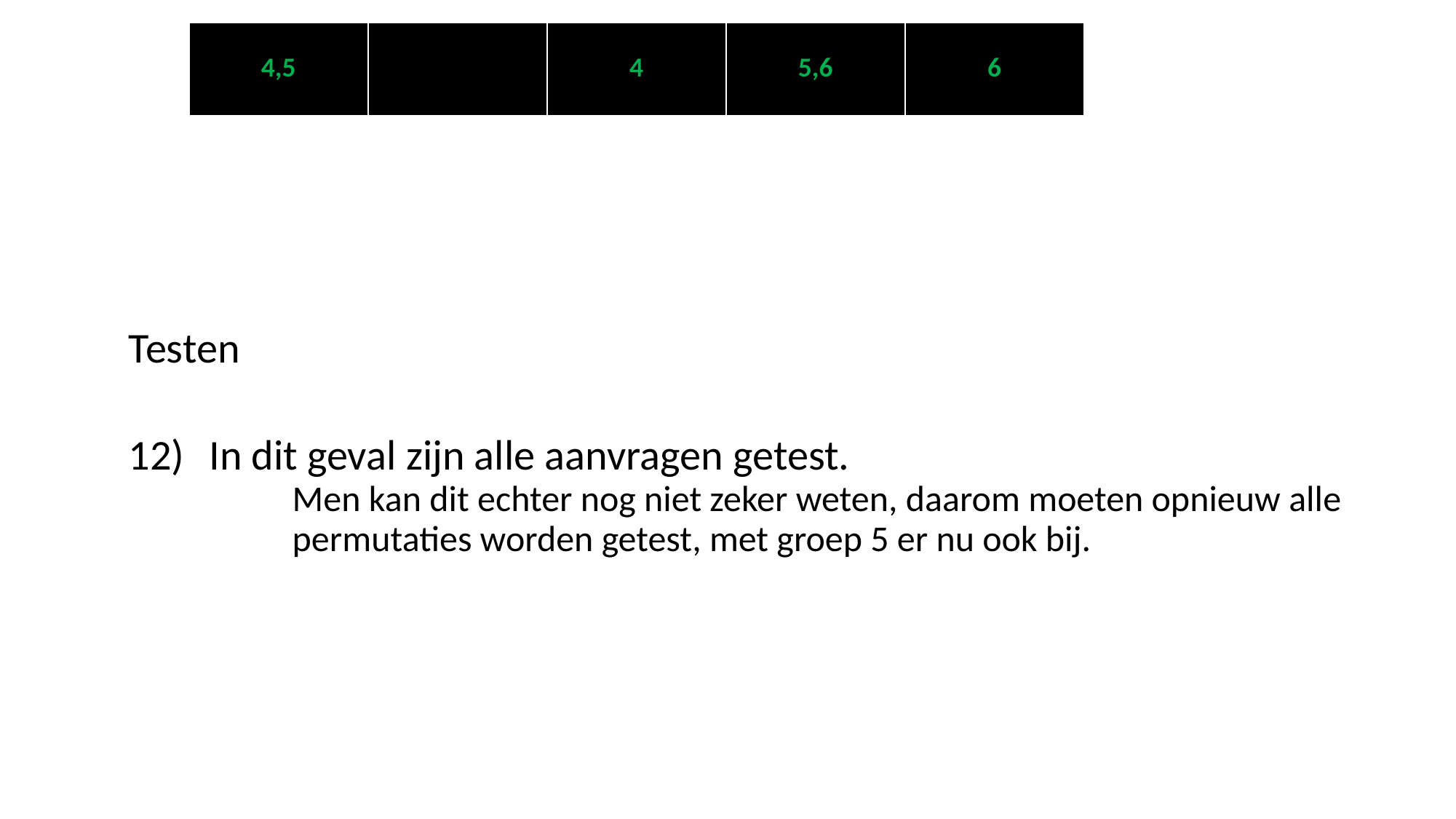

| 4,5 |  | 4 | 5,6 | 6 |
| --- | --- | --- | --- | --- |
Testen

  In dit geval zijn alle aanvragen getest.
	Men kan dit echter nog niet zeker weten, daarom moeten opnieuw alle
	permutaties worden getest, met groep 5 er nu ook bij.